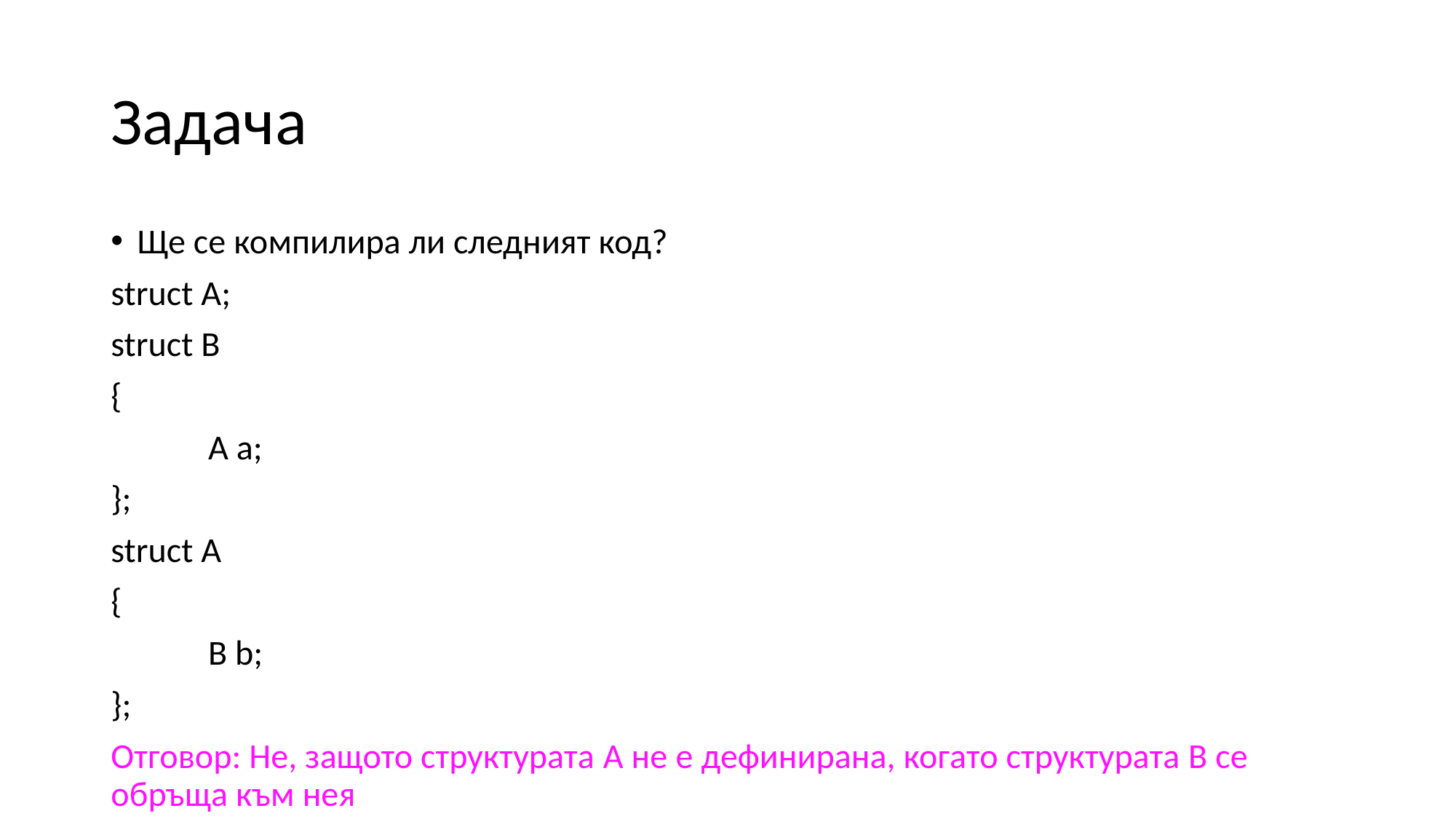

# Задачa
Ще се компилира ли следният код?
struct A;
struct B
{
	A a;
};
struct A
{
	B b;
};
Отговор: Не, защото структурата A не e дефинирана, когато структурата B се обръща към нея